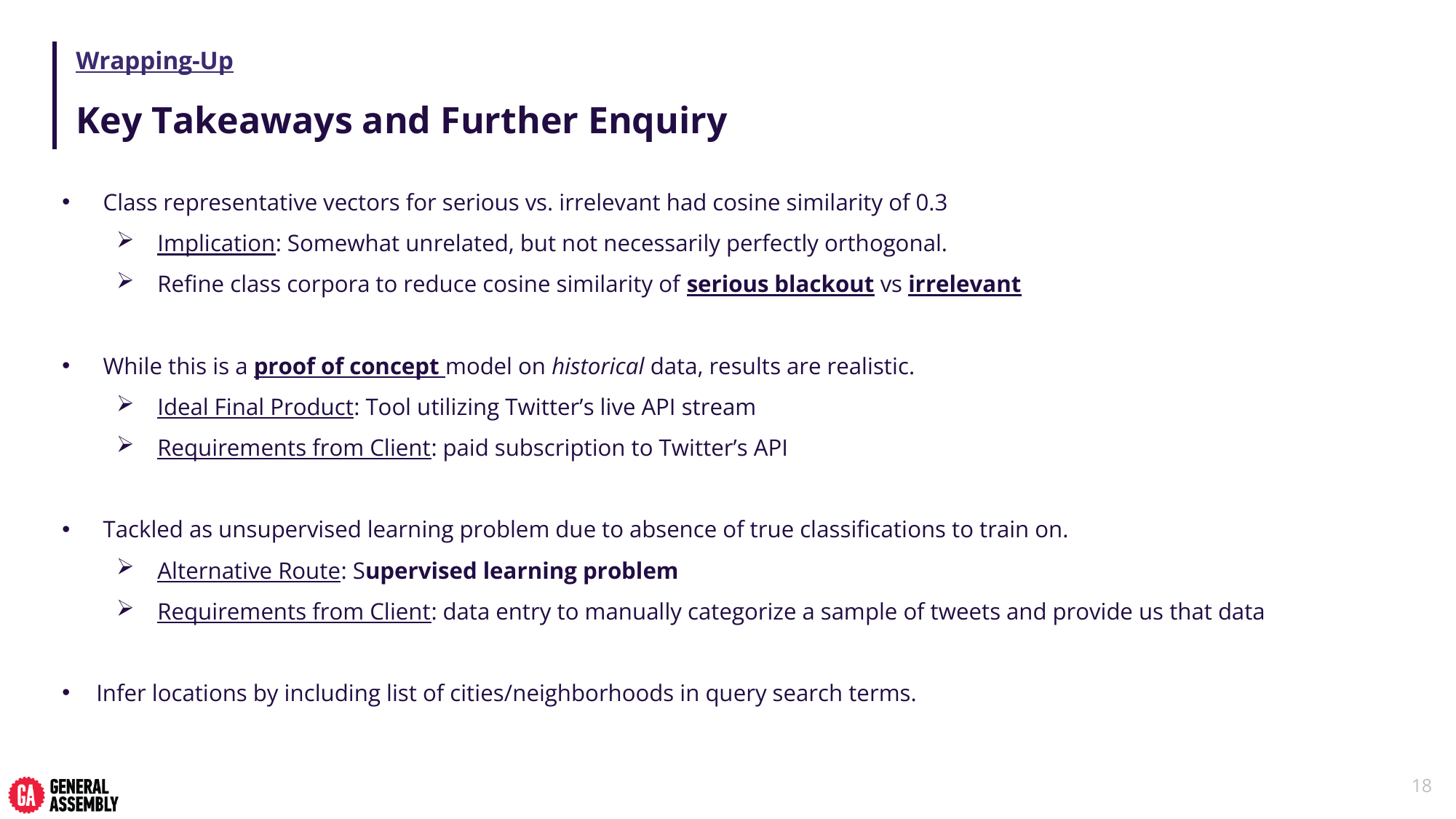

# Wrapping-Up
Key Takeaways and Further Enquiry
Class representative vectors for serious vs. irrelevant had cosine similarity of 0.3
Implication: Somewhat unrelated, but not necessarily perfectly orthogonal.
Refine class corpora to reduce cosine similarity of serious blackout vs irrelevant

While this is a proof of concept model on historical data, results are realistic.
Ideal Final Product: Tool utilizing Twitter’s live API stream
Requirements from Client: paid subscription to Twitter’s API

Tackled as unsupervised learning problem due to absence of true classifications to train on.
Alternative Route: Supervised learning problem
Requirements from Client: data entry to manually categorize a sample of tweets and provide us that data

Infer locations by including list of cities/neighborhoods in query search terms.
18